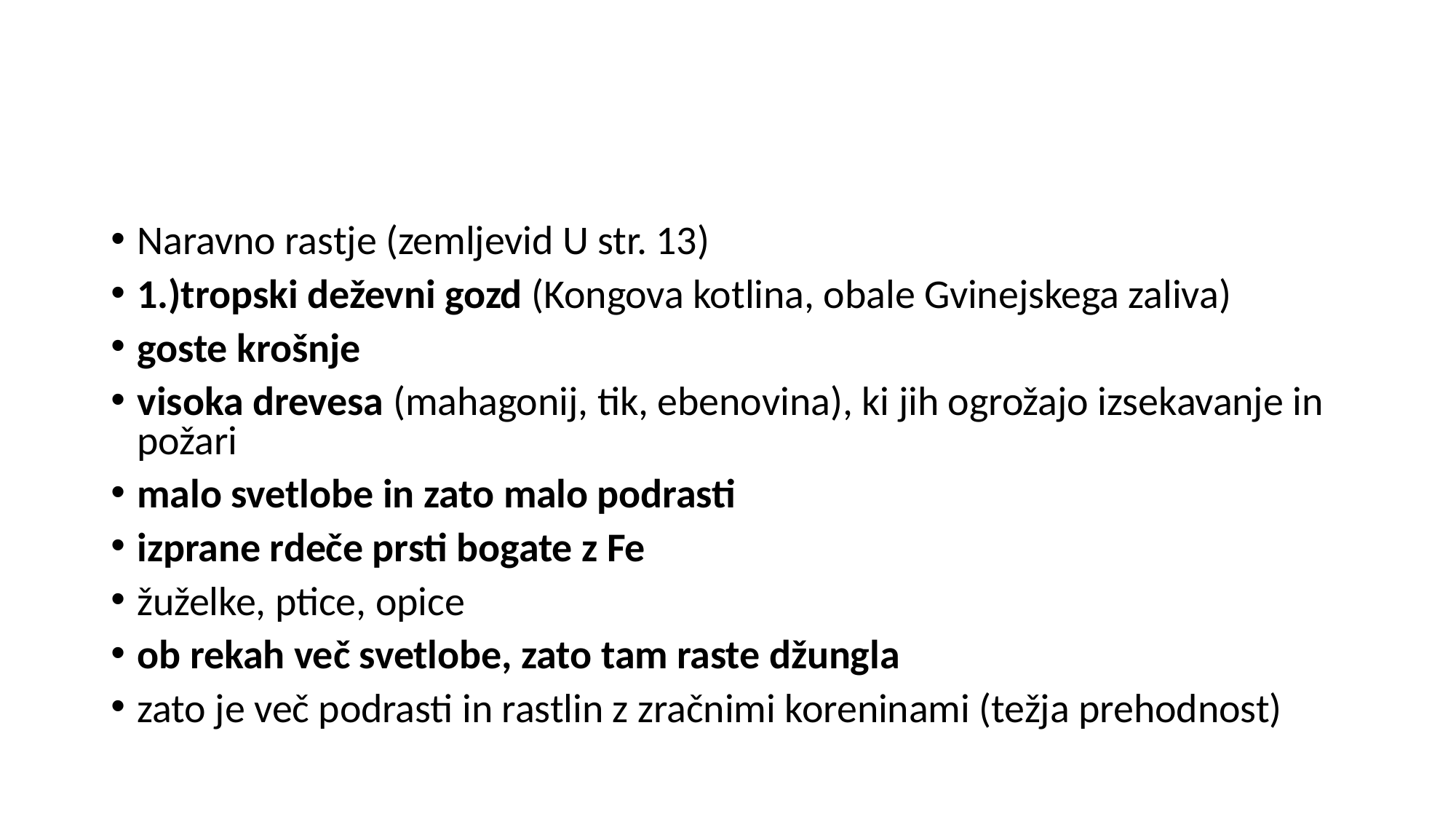

#
Naravno rastje (zemljevid U str. 13)
1.)tropski deževni gozd (Kongova kotlina, obale Gvinejskega zaliva)
goste krošnje
visoka drevesa (mahagonij, tik, ebenovina), ki jih ogrožajo izsekavanje in požari
malo svetlobe in zato malo podrasti
izprane rdeče prsti bogate z Fe
žuželke, ptice, opice
ob rekah več svetlobe, zato tam raste džungla
zato je več podrasti in rastlin z zračnimi koreninami (težja prehodnost)